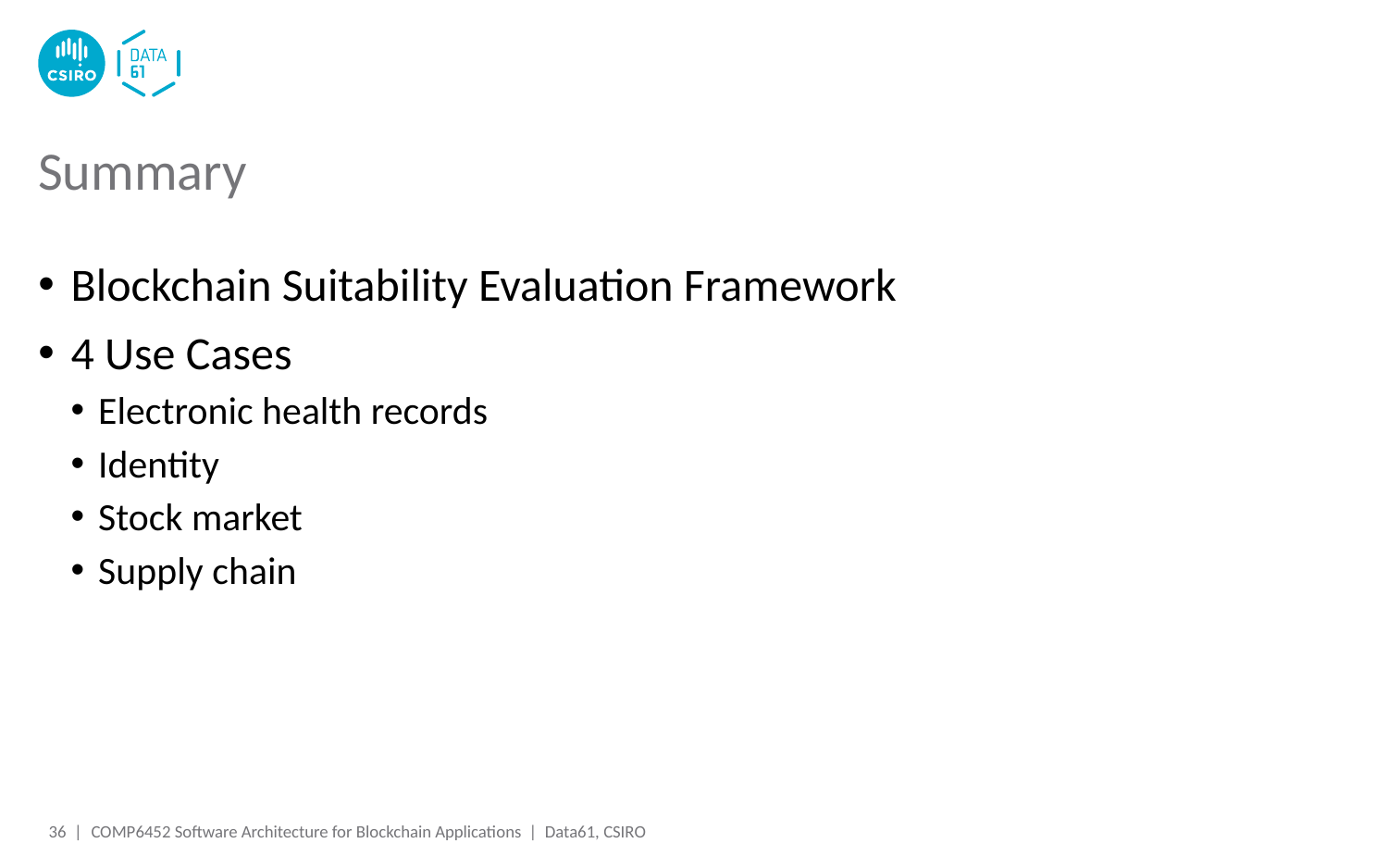

# Summary
Blockchain Suitability Evaluation Framework
4 Use Cases
Electronic health records
Identity
Stock market
Supply chain

36  |
COMP6452 Software Architecture for Blockchain Applications  |  Data61, CSIRO